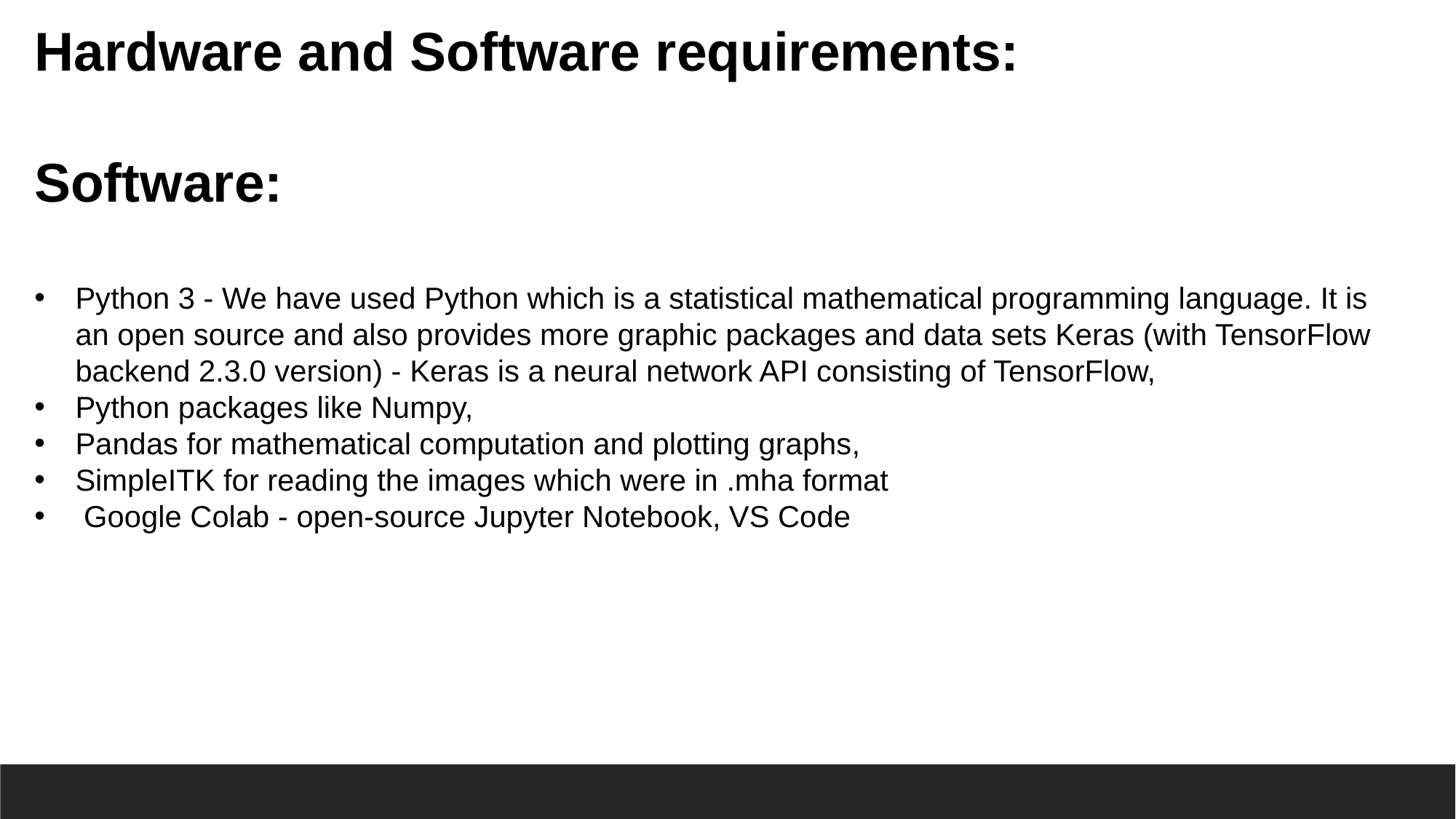

Hardware and Software requirements:
Software:

Python 3 - We have used Python which is a statistical mathematical programming language. It is an open source and also provides more graphic packages and data sets Keras (with TensorFlow backend 2.3.0 version) - Keras is a neural network API consisting of TensorFlow,
Python packages like Numpy,
Pandas for mathematical computation and plotting graphs,
SimpleITK for reading the images which were in .mha format
 Google Colab - open-source Jupyter Notebook, VS Code